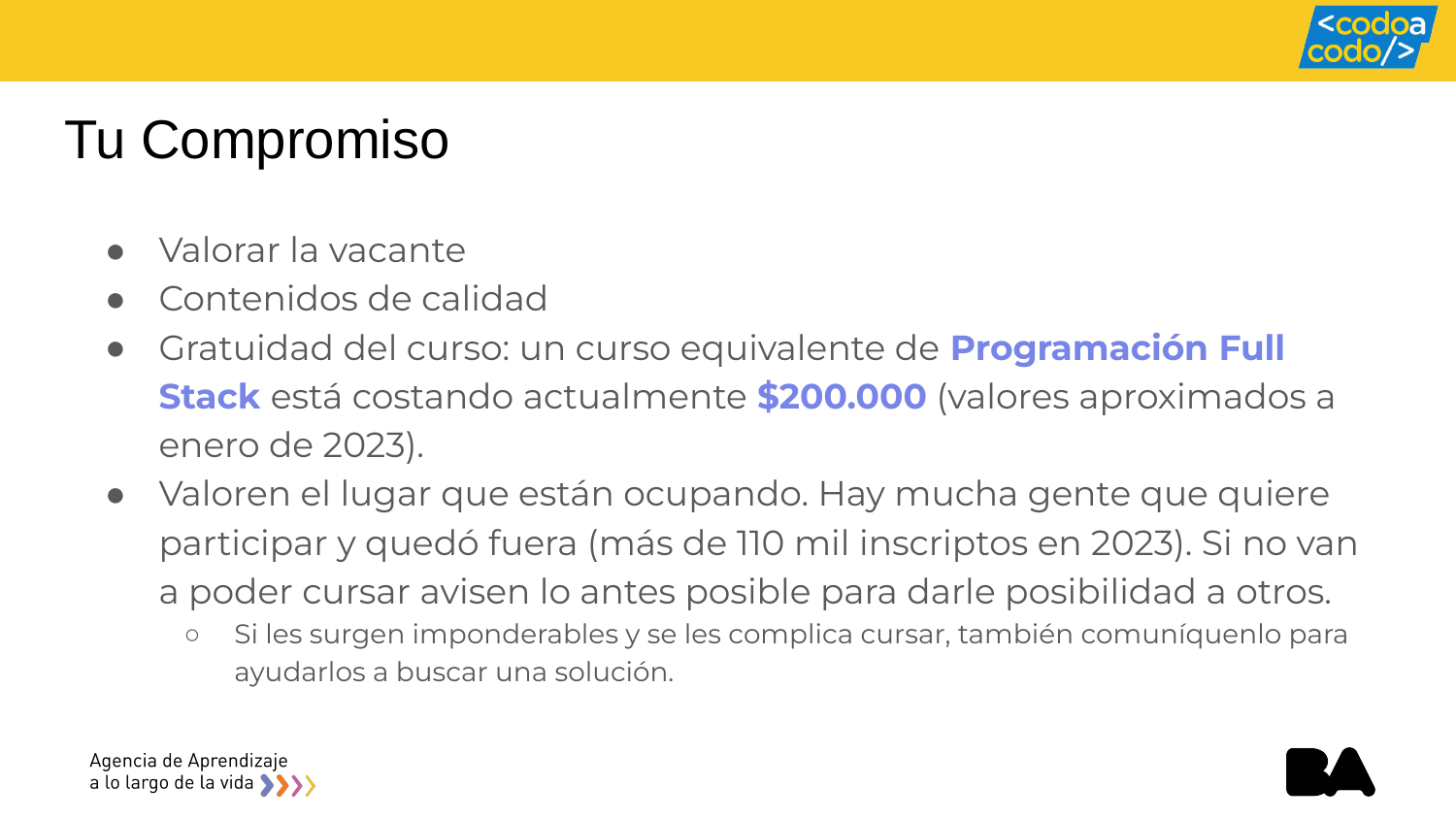

# Tu Compromiso
Valorar la vacante
Contenidos de calidad
Gratuidad del curso: un curso equivalente de Programación Full Stack está costando actualmente $200.000 (valores aproximados a enero de 2023).
Valoren el lugar que están ocupando. Hay mucha gente que quiere participar y quedó fuera (más de 110 mil inscriptos en 2023). Si no van a poder cursar avisen lo antes posible para darle posibilidad a otros.
Si les surgen imponderables y se les complica cursar, también comuníquenlo para ayudarlos a buscar una solución.